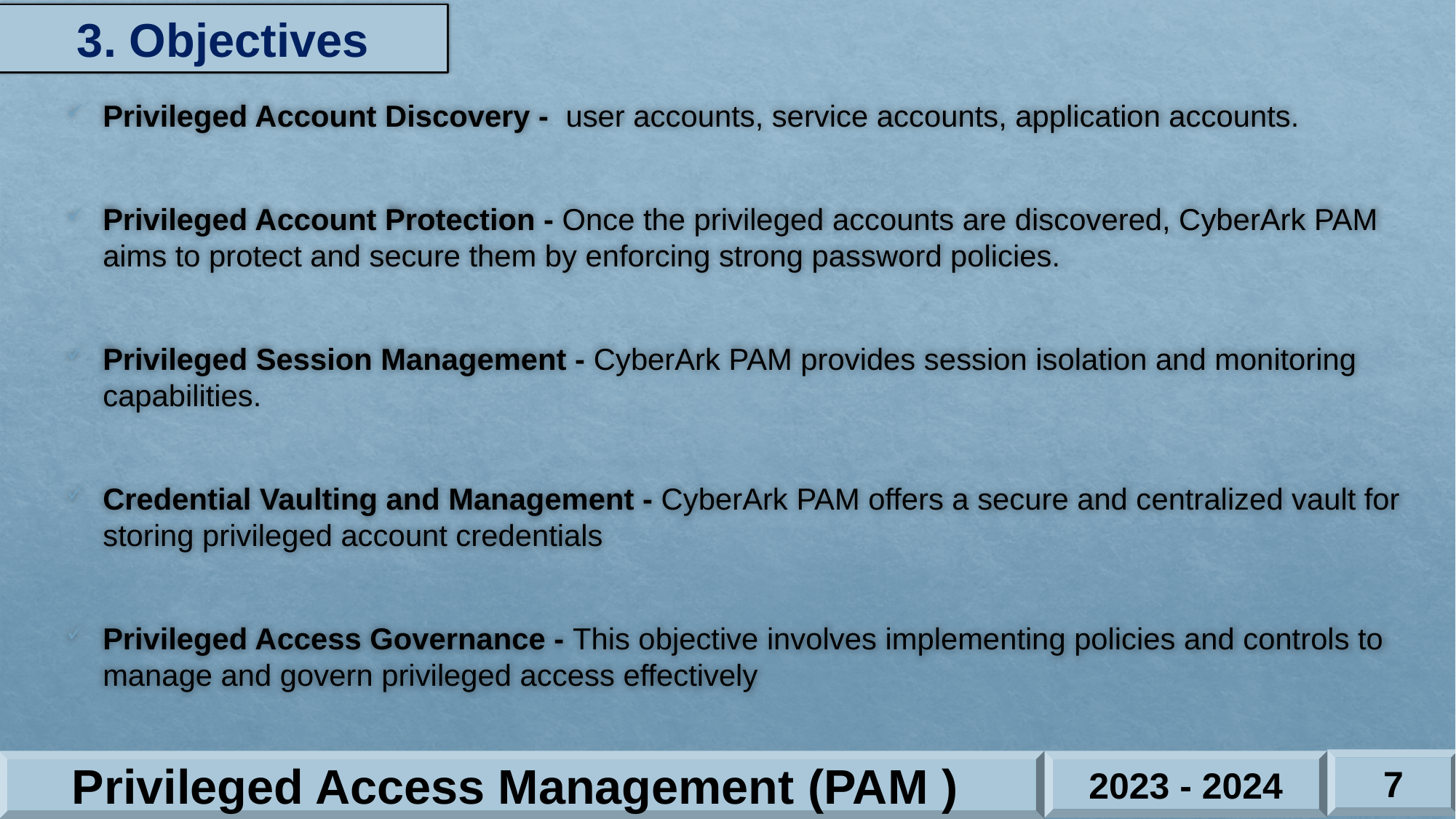

# 3. Objectives
Privileged Account Discovery -  user accounts, service accounts, application accounts.

Privileged Account Protection - Once the privileged accounts are discovered, CyberArk PAM aims to protect and secure them by enforcing strong password policies.

Privileged Session Management - CyberArk PAM provides session isolation and monitoring capabilities.

Credential Vaulting and Management - CyberArk PAM offers a secure and centralized vault for storing privileged account credentials

Privileged Access Governance - This objective involves implementing policies and controls to manage and govern privileged access effectively

7
2023 - 2024
Privileged Access Management (PAM )